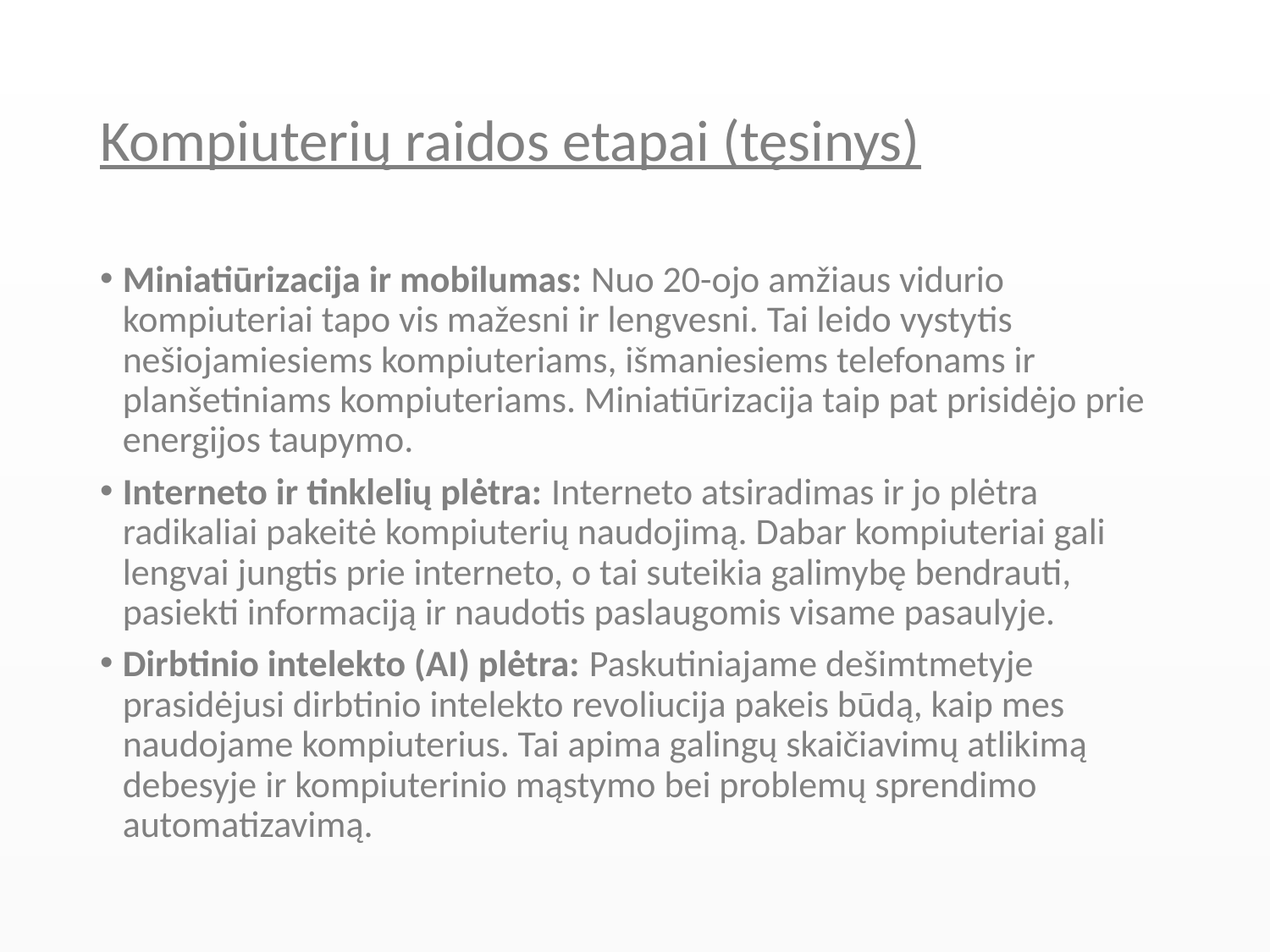

# Kompiuterių raidos etapai (tęsinys)
Miniatiūrizacija ir mobilumas: Nuo 20-ojo amžiaus vidurio kompiuteriai tapo vis mažesni ir lengvesni. Tai leido vystytis nešiojamiesiems kompiuteriams, išmaniesiems telefonams ir planšetiniams kompiuteriams. Miniatiūrizacija taip pat prisidėjo prie energijos taupymo.
Interneto ir tinklelių plėtra: Interneto atsiradimas ir jo plėtra radikaliai pakeitė kompiuterių naudojimą. Dabar kompiuteriai gali lengvai jungtis prie interneto, o tai suteikia galimybę bendrauti, pasiekti informaciją ir naudotis paslaugomis visame pasaulyje.
Dirbtinio intelekto (AI) plėtra: Paskutiniajame dešimtmetyje prasidėjusi dirbtinio intelekto revoliucija pakeis būdą, kaip mes naudojame kompiuterius. Tai apima galingų skaičiavimų atlikimą debesyje ir kompiuterinio mąstymo bei problemų sprendimo automatizavimą.